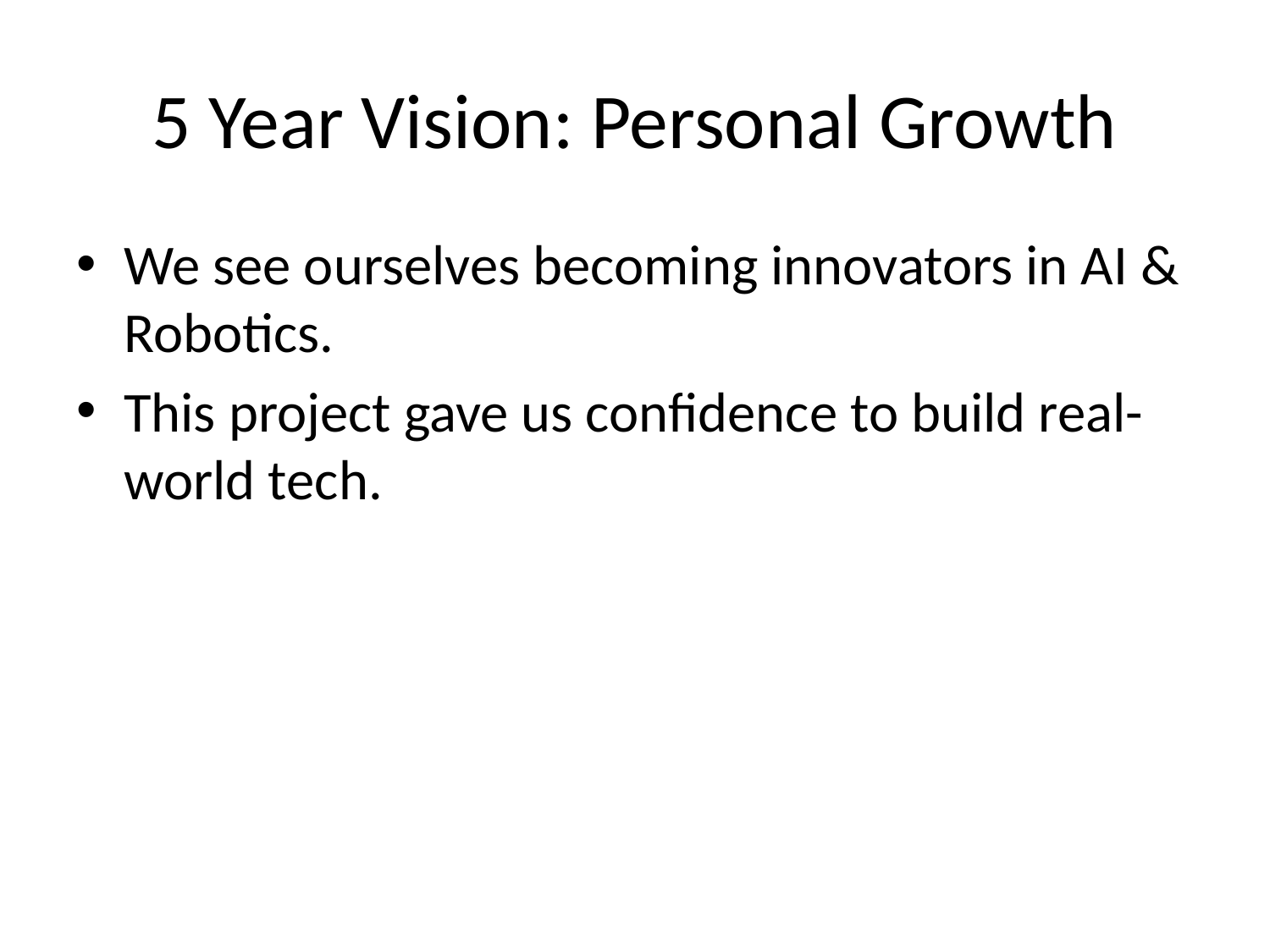

# 5 Year Vision: Personal Growth
We see ourselves becoming innovators in AI & Robotics.
This project gave us confidence to build real-world tech.